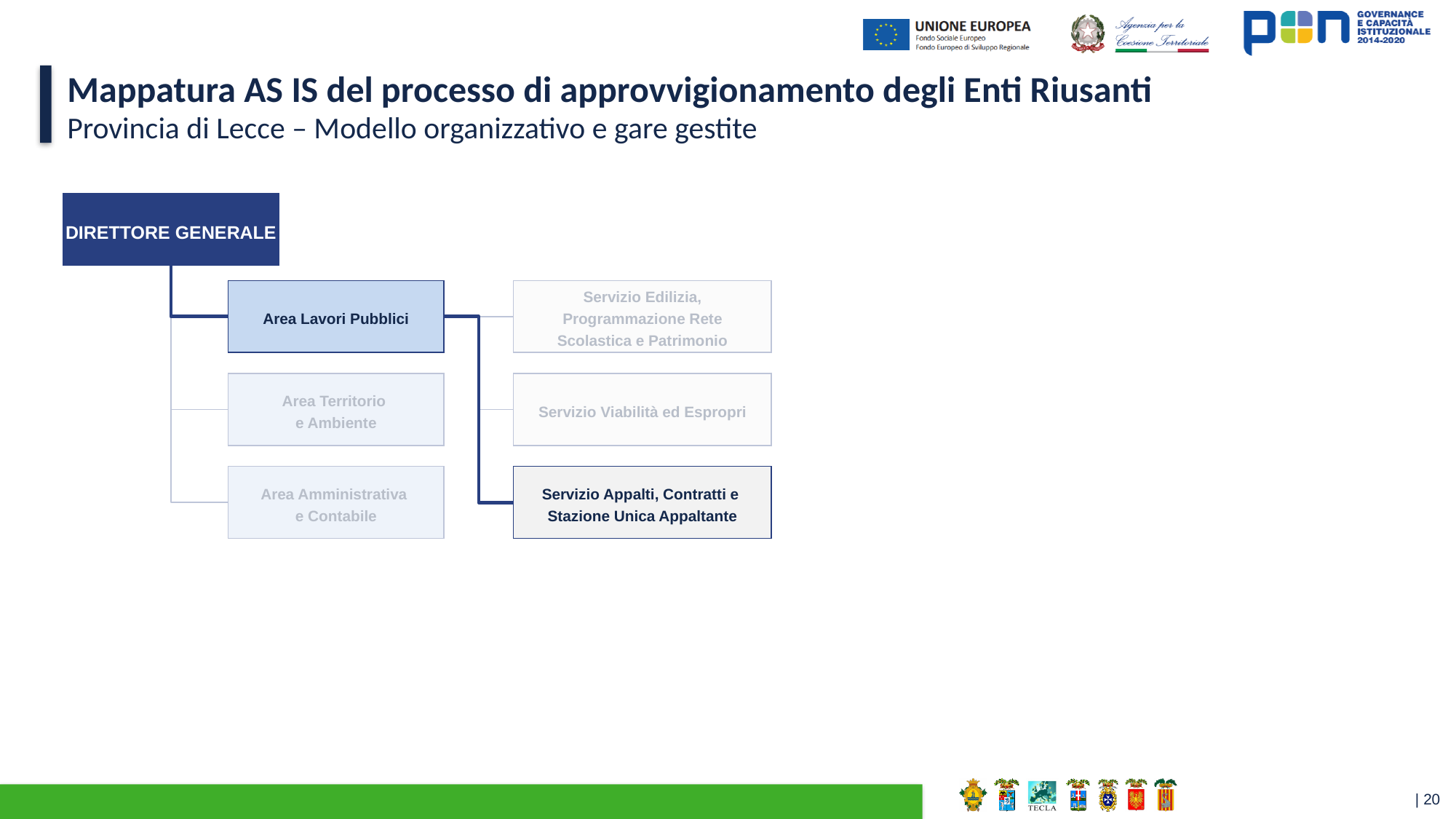

# Mappatura AS IS del processo di approvvigionamento degli Enti Riusanti
Provincia di Lecce – Modello organizzativo e gare gestite
Direttore Generale

Area Lavori Pubblici
Servizio Edilizia, Programmazione Rete Scolastica e Patrimonio

Area Territorio
e Ambiente
Servizio Viabilità ed Espropri
Area Amministrativa
e Contabile
Servizio Appalti, Contratti e
Stazione Unica Appaltante